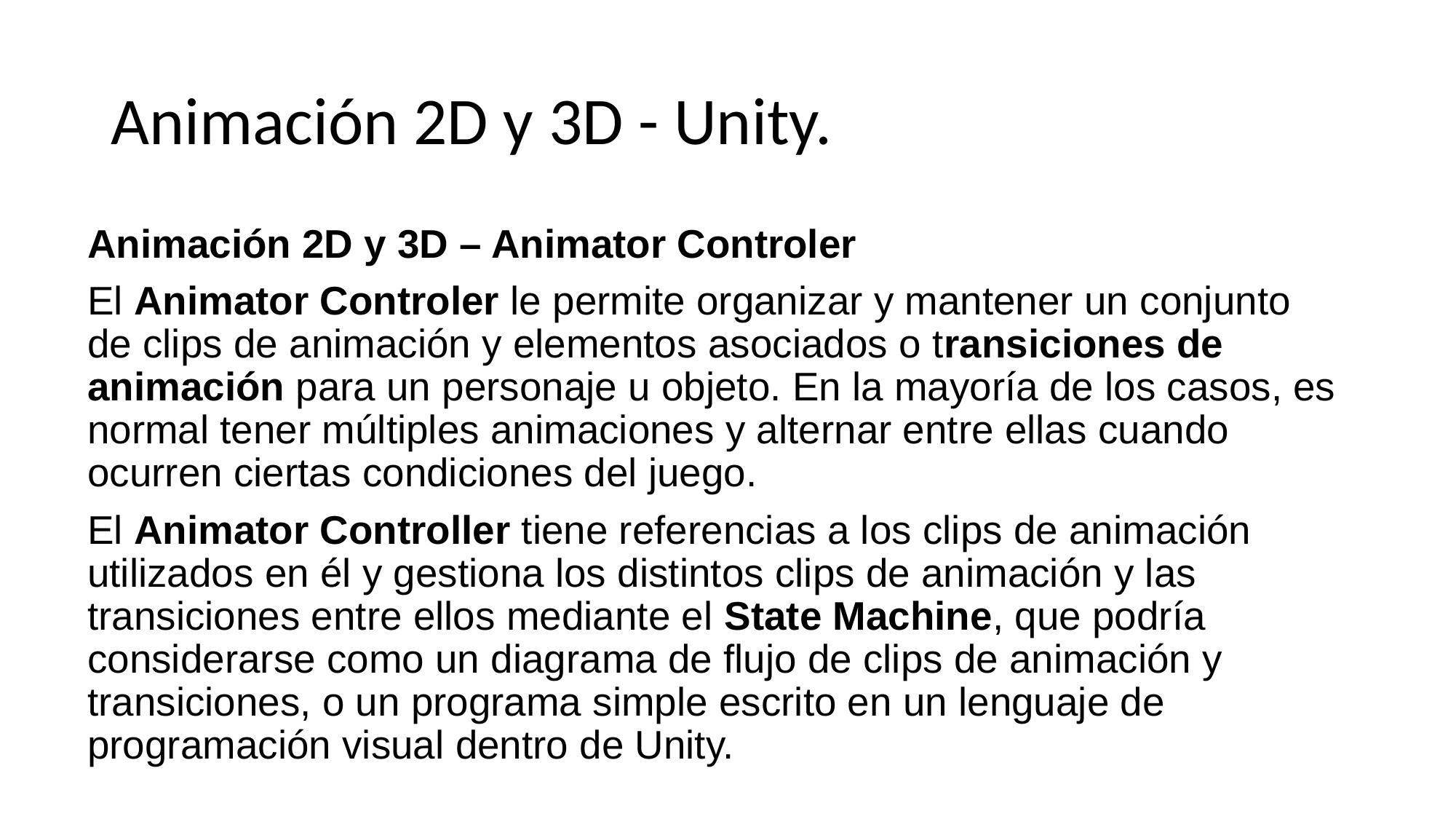

# Animación 2D y 3D - Unity.
Animación 2D y 3D – Animator Controler
El Animator Controler le permite organizar y mantener un conjunto de clips de animación y elementos asociados o transiciones de animación para un personaje u objeto. En la mayoría de los casos, es normal tener múltiples animaciones y alternar entre ellas cuando ocurren ciertas condiciones del juego.
El Animator Controller tiene referencias a los clips de animación utilizados en él y gestiona los distintos clips de animación y las transiciones entre ellos mediante el State Machine, que podría considerarse como un diagrama de flujo de clips de animación y transiciones, o un programa simple escrito en un lenguaje de programación visual dentro de Unity.